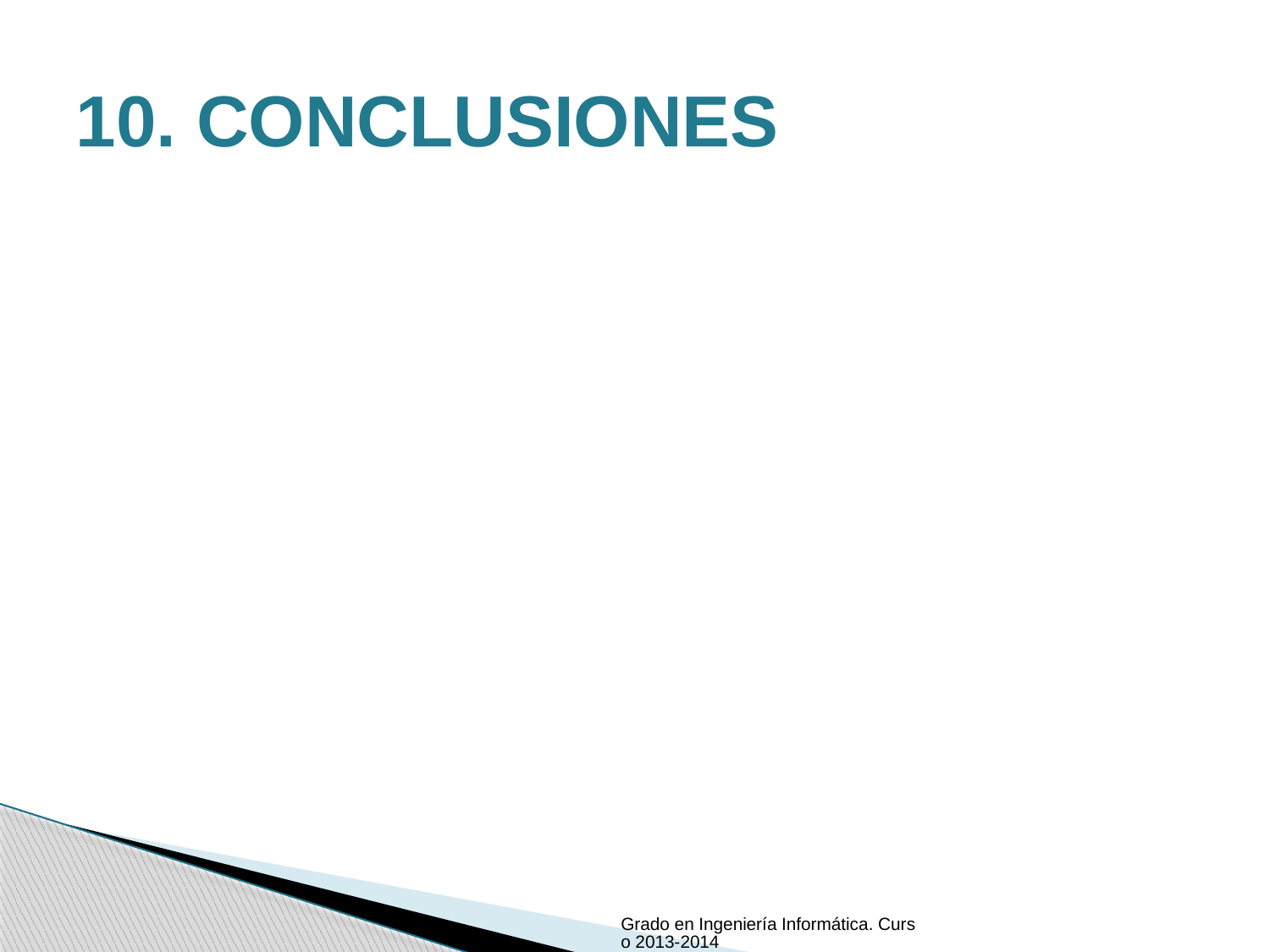

# 10. CONCLUSIONES

Grado en Ingeniería Informática. Curso 2013-2014